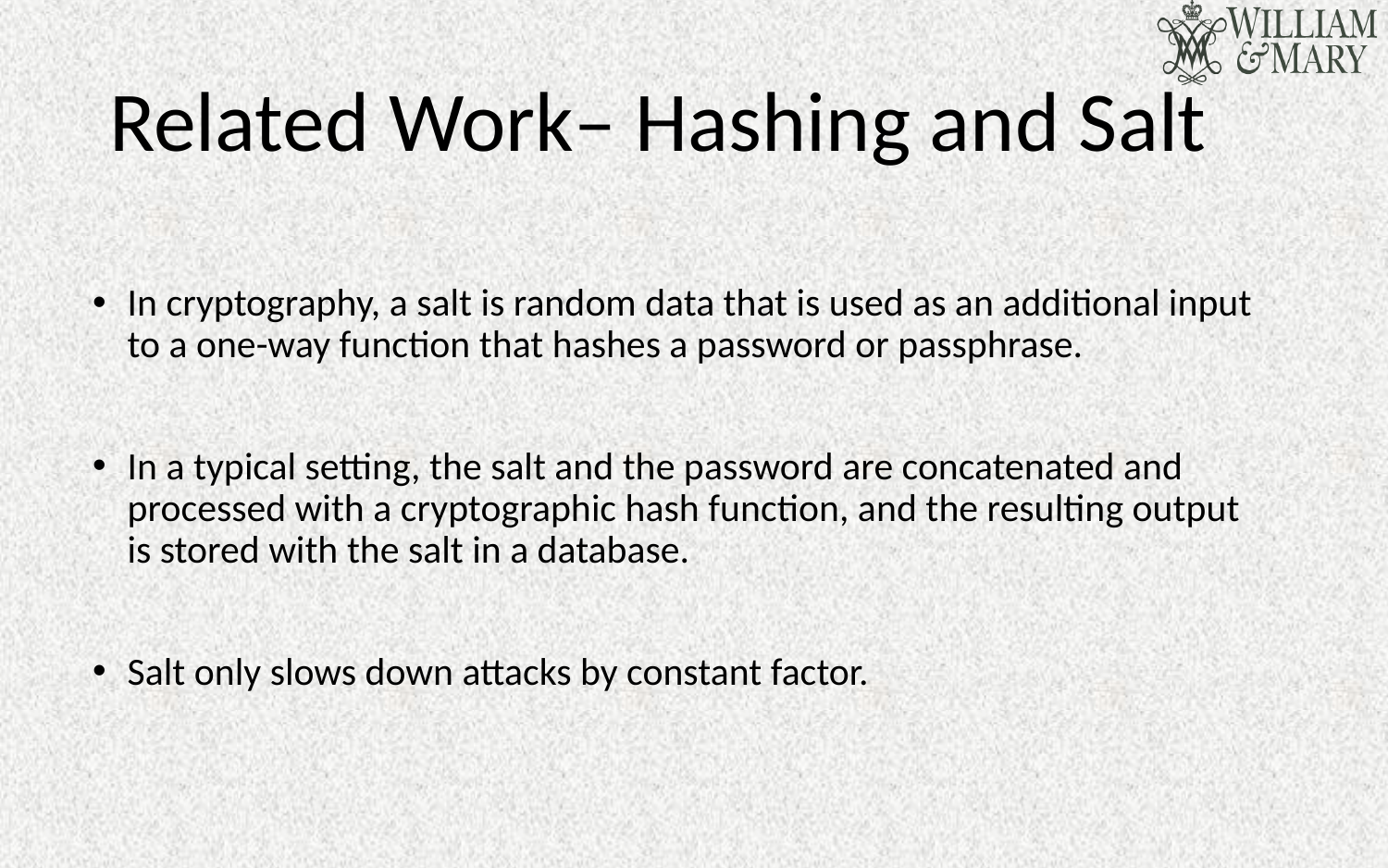

# Related Work– Hashing and Salt
In cryptography, a salt is random data that is used as an additional input to a one-way function that hashes a password or passphrase.

In a typical setting, the salt and the password are concatenated and processed with a cryptographic hash function, and the resulting output is stored with the salt in a database.

Salt only slows down attacks by constant factor.